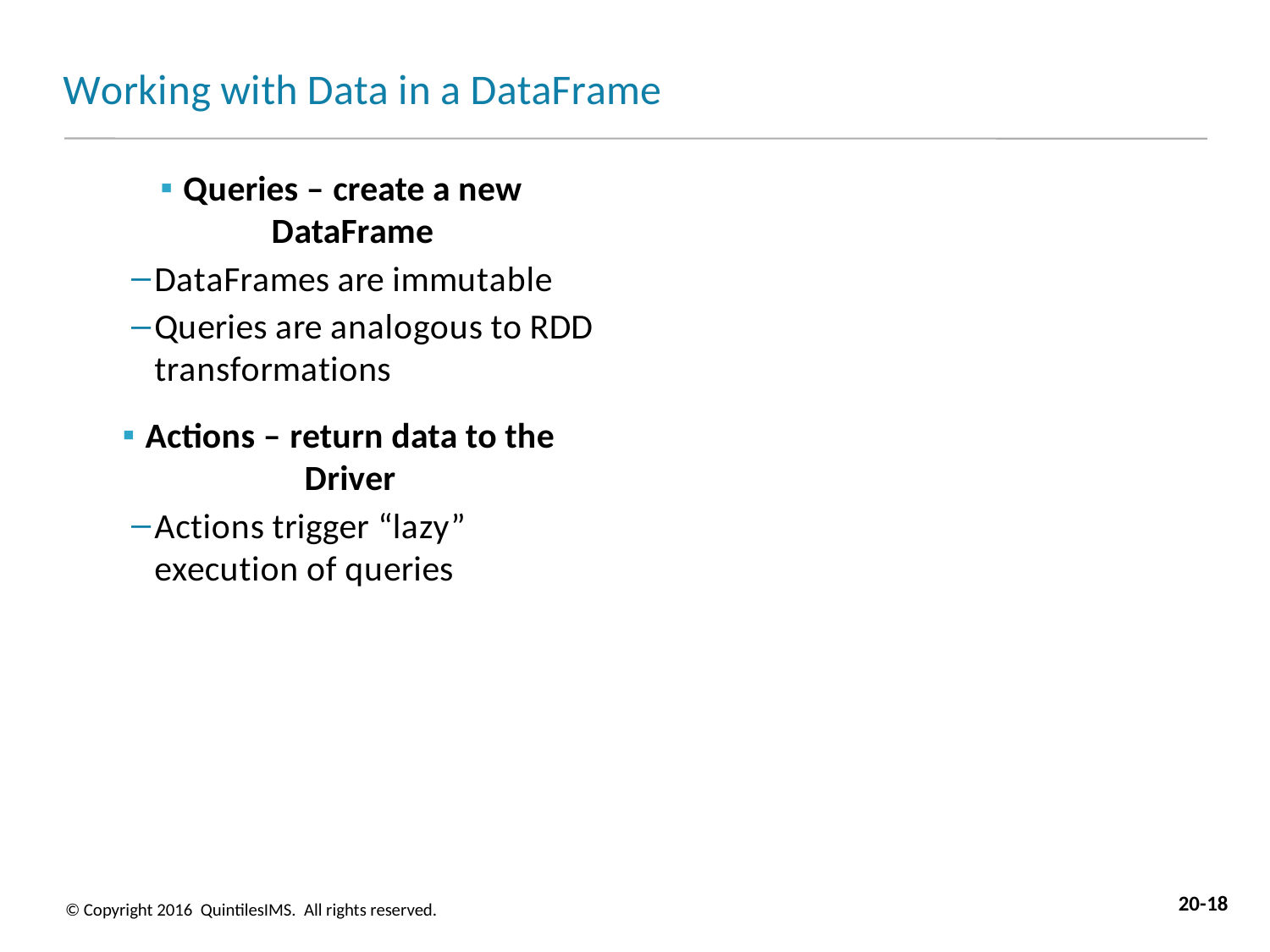

# Working with Data in a DataFrame
Queries – create a new DataFrame
DataFrames are immutable
Queries are analogous to RDD transformations
Actions – return data to the Driver
Actions trigger “lazy” execution of queries
20-18
© Copyright 2016  QuintilesIMS.  All rights reserved.